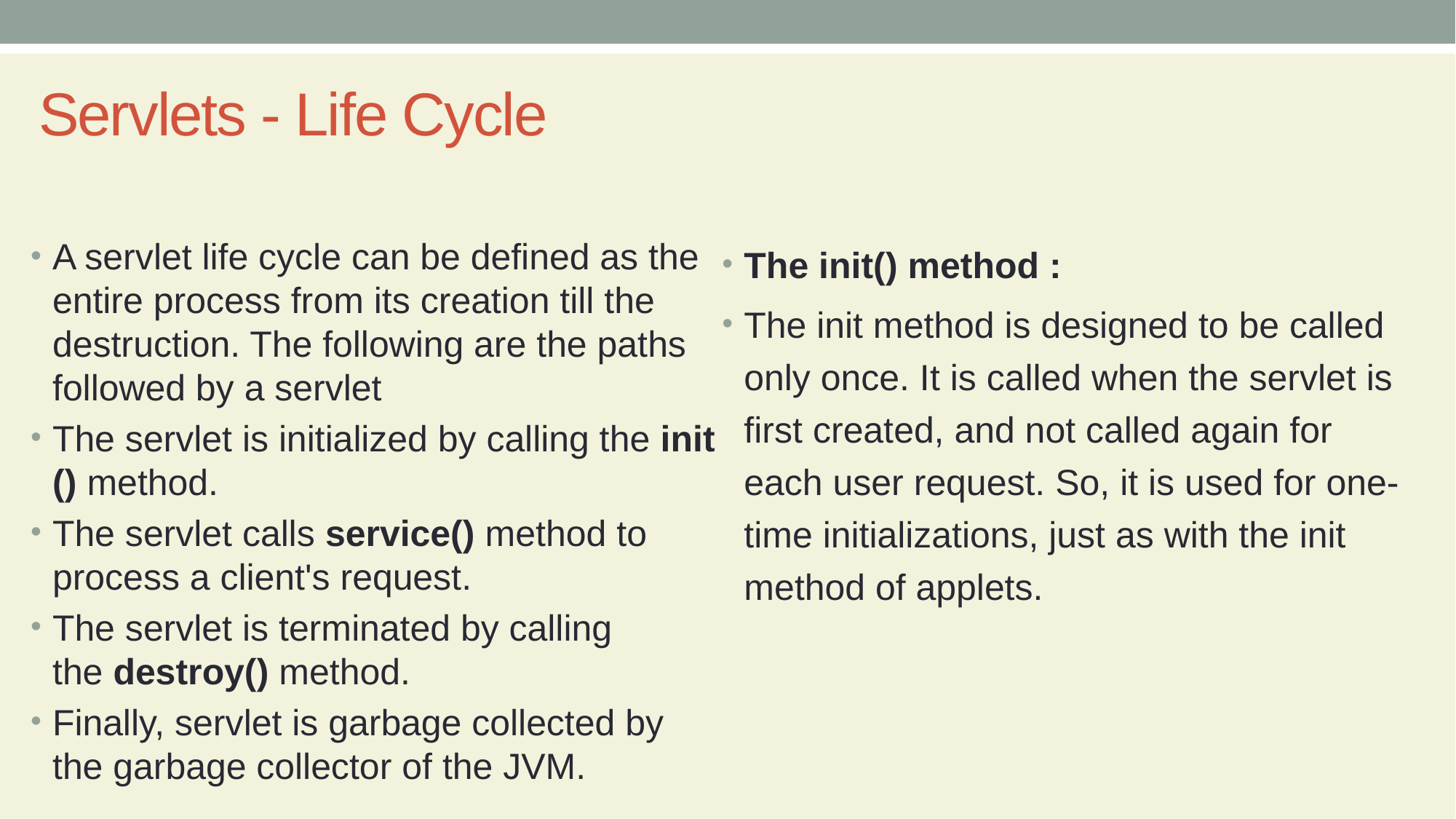

# Servlets - Life Cycle
A servlet life cycle can be defined as the entire process from its creation till the destruction. The following are the paths followed by a servlet
The servlet is initialized by calling the init () method.
The servlet calls service() method to process a client's request.
The servlet is terminated by calling the destroy() method.
Finally, servlet is garbage collected by the garbage collector of the JVM.
The init() method :
The init method is designed to be called only once. It is called when the servlet is first created, and not called again for each user request. So, it is used for one-time initializations, just as with the init method of applets.